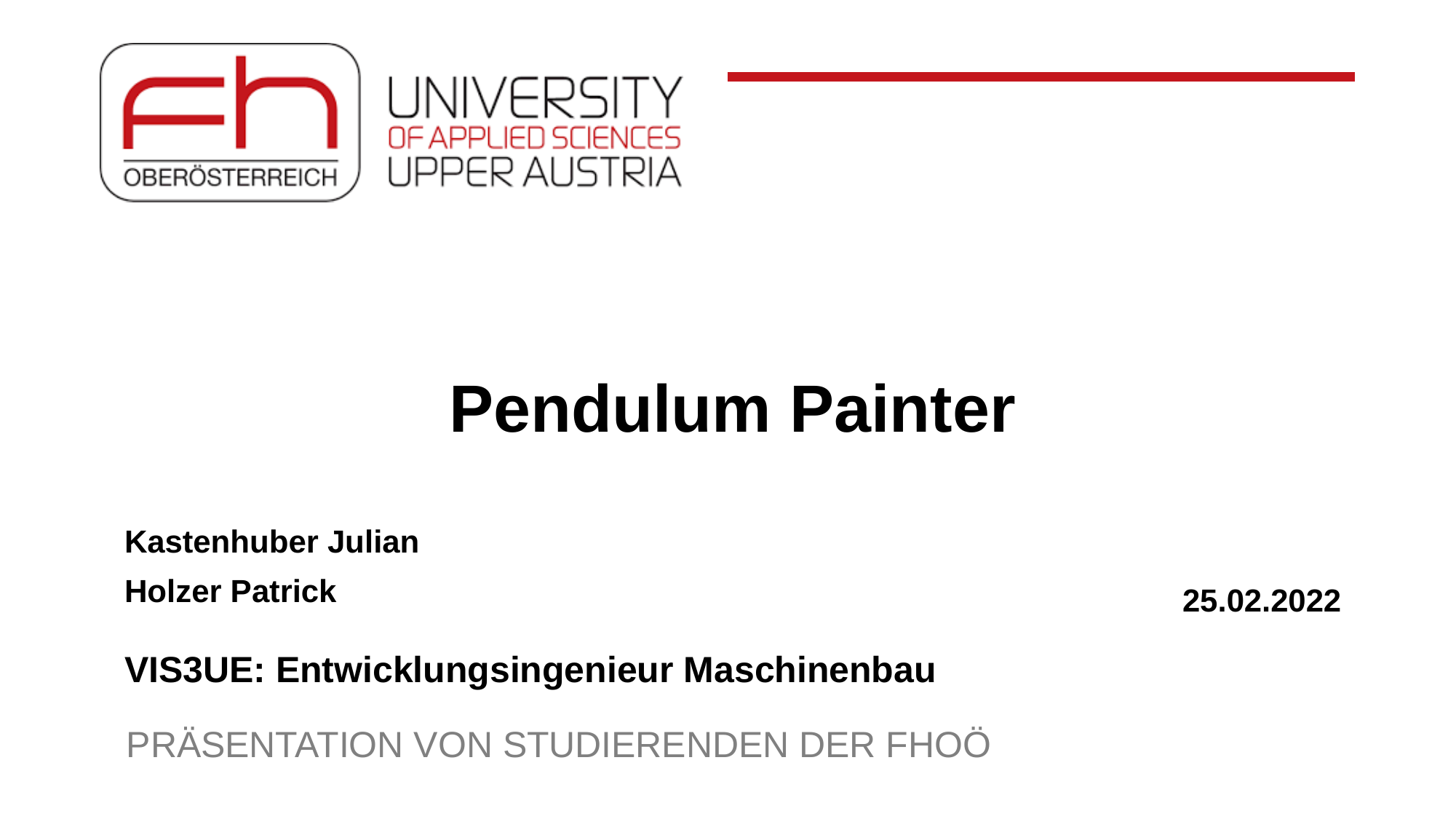

# Pendulum Painter
Kastenhuber Julian
Holzer Patrick
25.02.2022
VIS3UE: Entwicklungsingenieur Maschinenbau